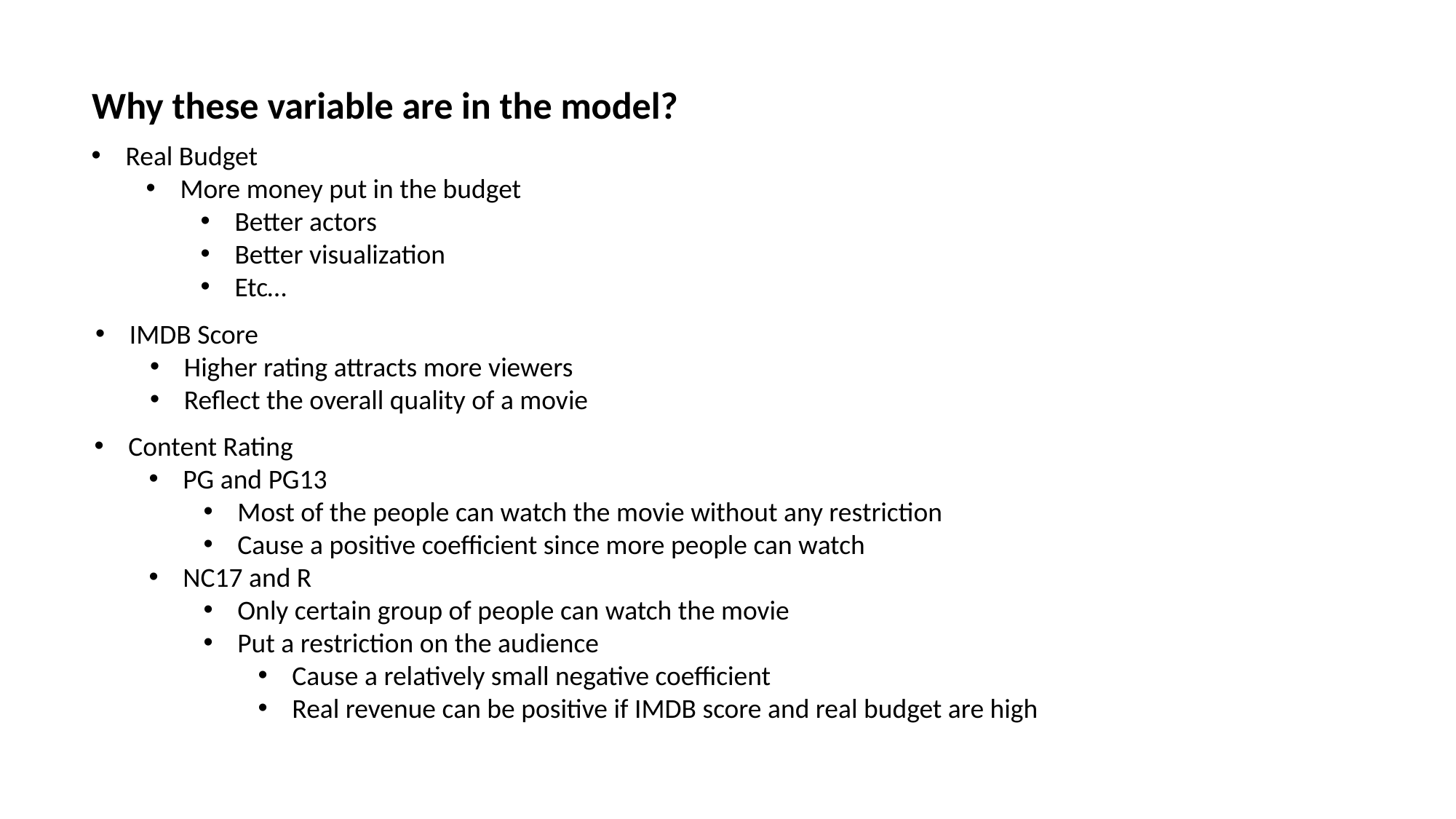

Why these variable are in the model?
Real Budget
More money put in the budget
Better actors
Better visualization
Etc…
IMDB Score
Higher rating attracts more viewers
Reflect the overall quality of a movie
Content Rating
PG and PG13
Most of the people can watch the movie without any restriction
Cause a positive coefficient since more people can watch
NC17 and R
Only certain group of people can watch the movie
Put a restriction on the audience
Cause a relatively small negative coefficient
Real revenue can be positive if IMDB score and real budget are high